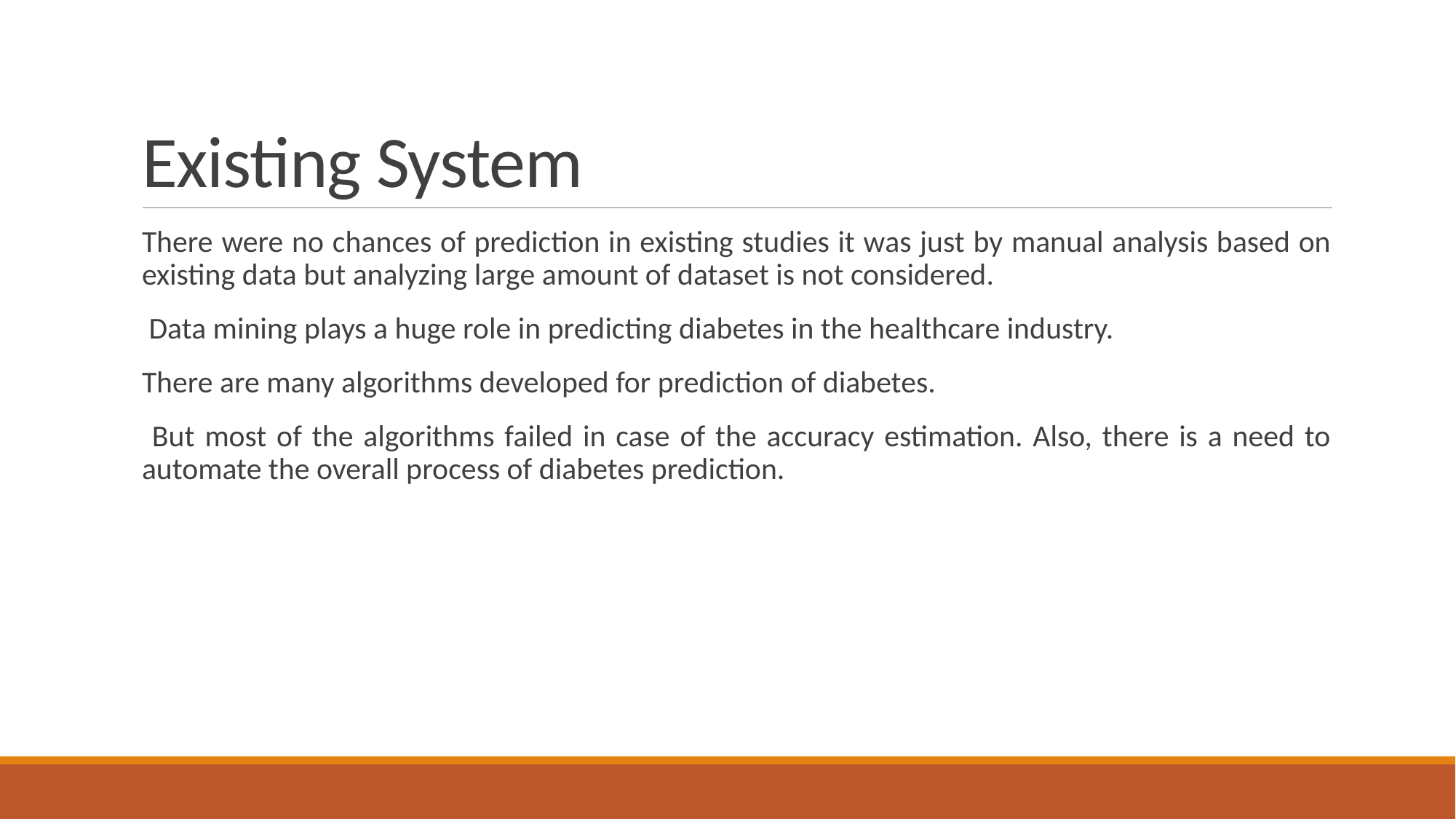

# Existing System
There were no chances of prediction in existing studies it was just by manual analysis based on existing data but analyzing large amount of dataset is not considered.
 Data mining plays a huge role in predicting diabetes in the healthcare industry.
There are many algorithms developed for prediction of diabetes.
 But most of the algorithms failed in case of the accuracy estimation. Also, there is a need to automate the overall process of diabetes prediction.